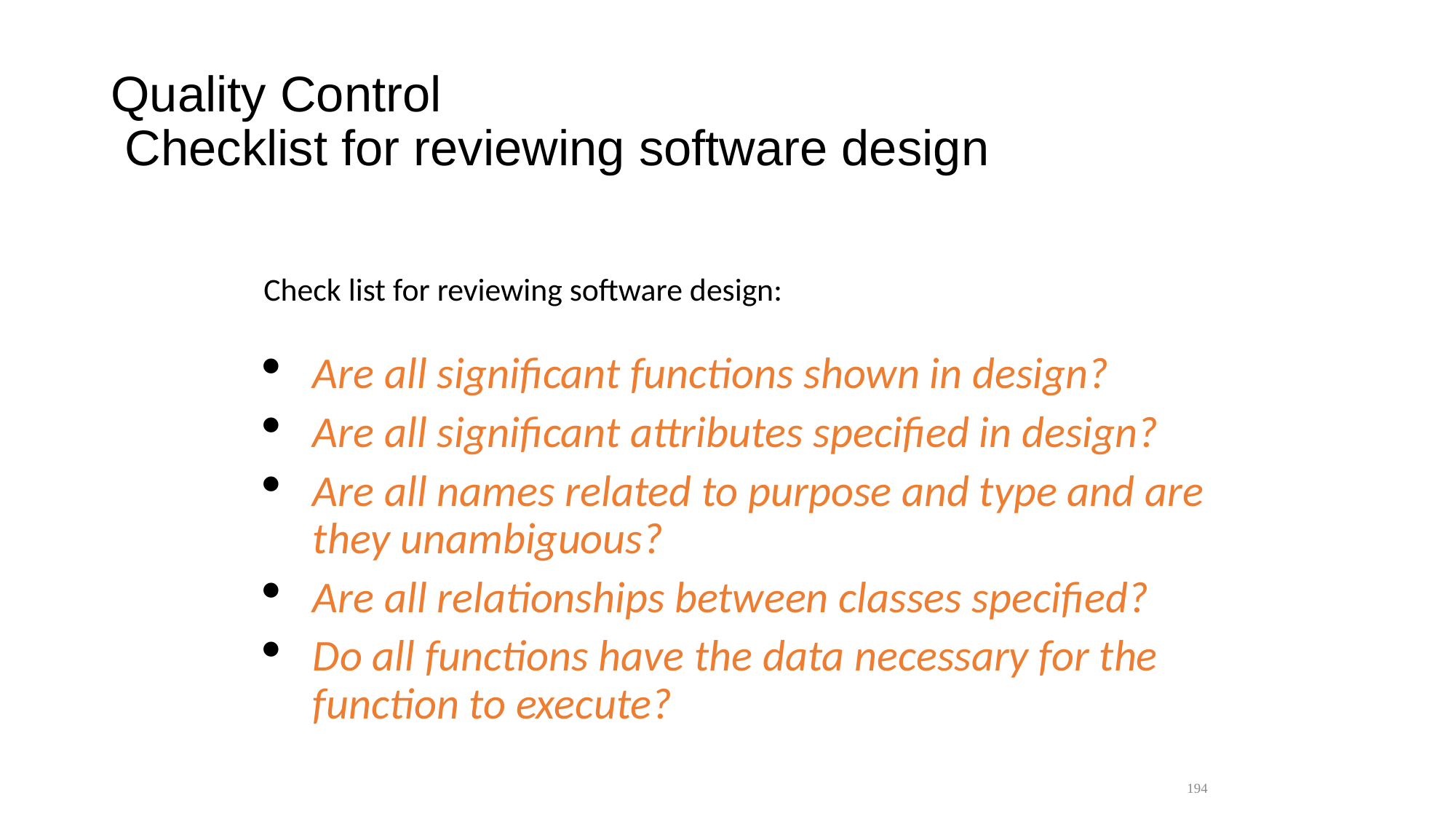

# Quality Control Checklist for reviewing software design

Check list for reviewing software design:

Are all significant functions shown in design?
Are all significant attributes specified in design?
Are all names related to purpose and type and are they unambiguous?
Are all relationships between classes specified?
Do all functions have the data necessary for the function to execute?
194